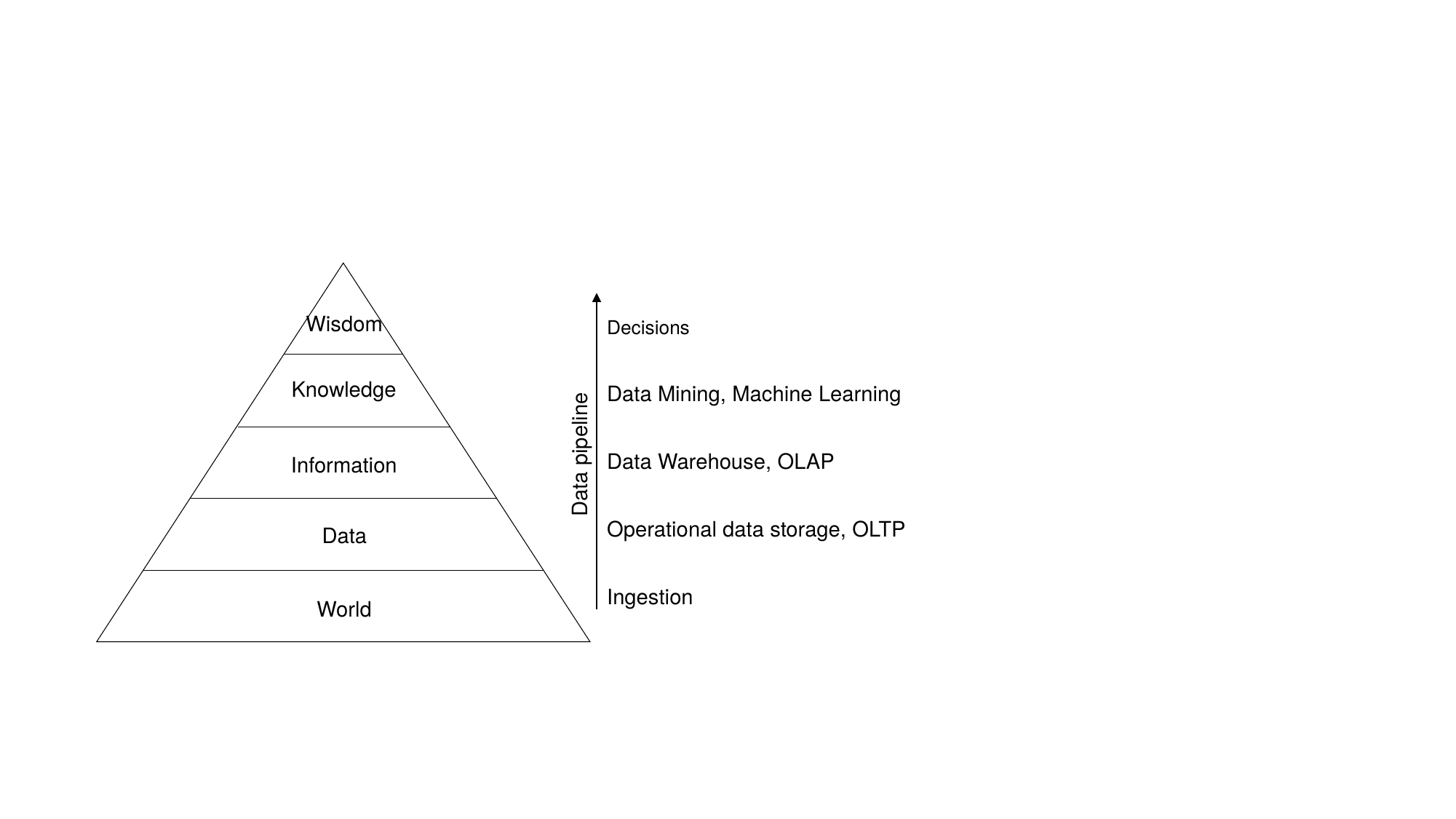

Wisdom
Decisions

Knowledge
Data Mining, Machine Learning

Data pipeline
Data Warehouse, OLAP
Information

Operational data storage, OLTP
Data

Ingestion
World